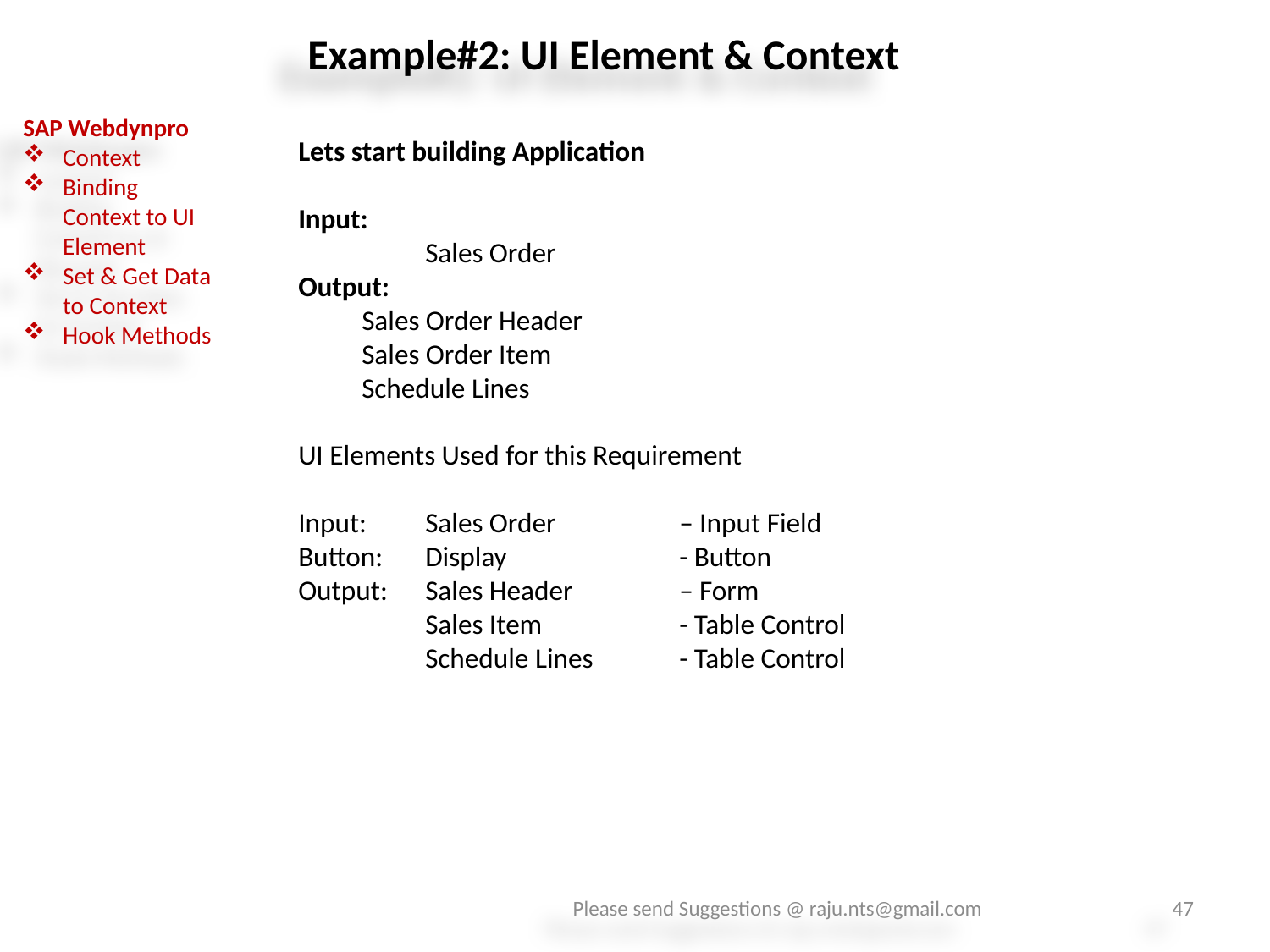

Example#2: UI Element & Context
SAP Webdynpro
Context
Binding Context to UI Element
Set & Get Data to Context
Hook Methods

Lets start building Application

Input:
	Sales Order
Output:
Sales Order Header
Sales Order Item
Schedule Lines

UI Elements Used for this Requirement

Input: 	Sales Order 	– Input Field
Button:	Display		- Button
Output: 	Sales Header 	– Form
	Sales Item		- Table Control
	Schedule Lines	- Table Control

Please send Suggestions @ raju.nts@gmail.com
47